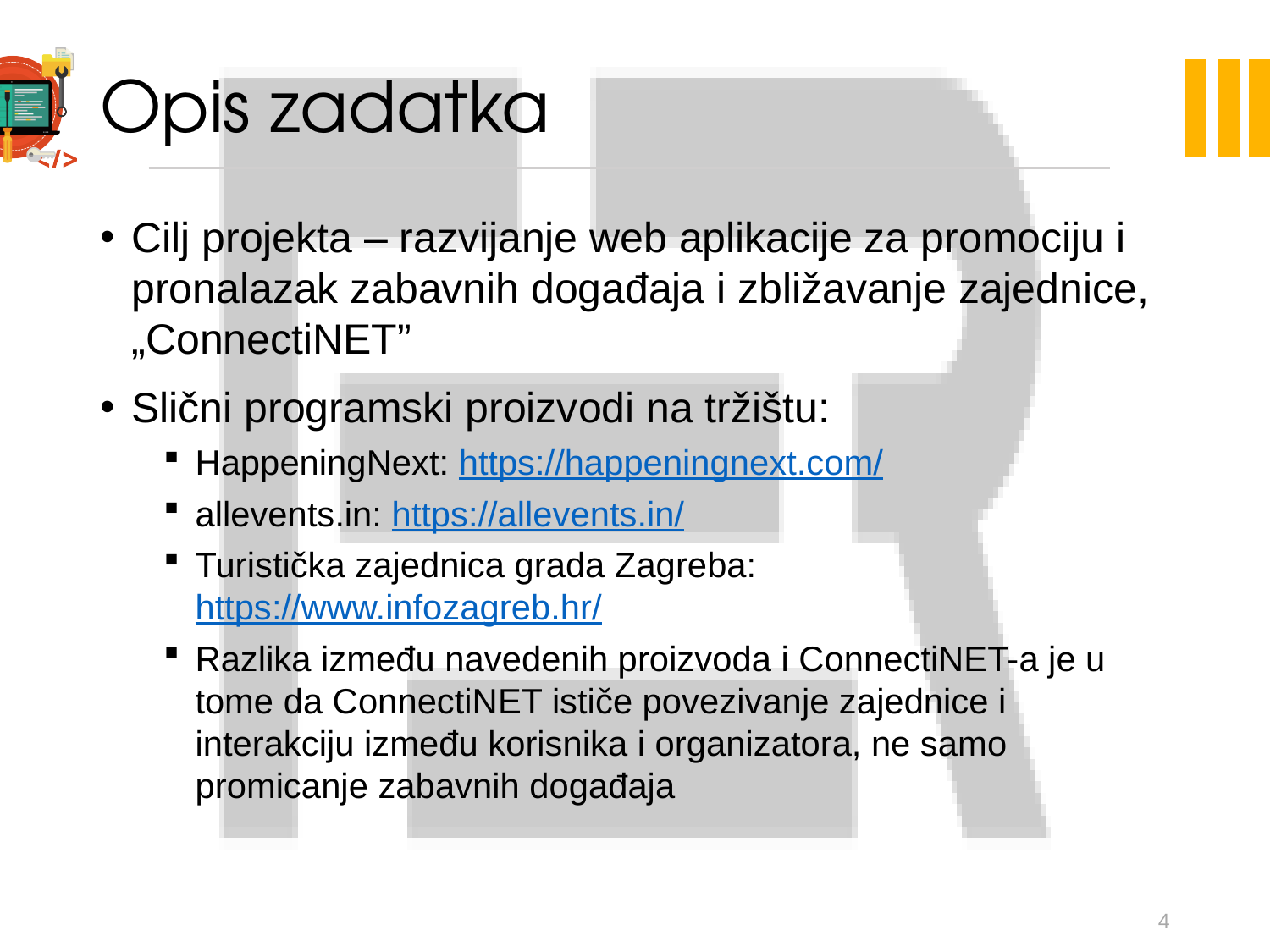

# Opis zadatka
Cilj projekta – razvijanje web aplikacije za promociju i pronalazak zabavnih događaja i zbližavanje zajednice, „ConnectiNET”
Slični programski proizvodi na tržištu:
HappeningNext: https://happeningnext.com/
allevents.in: https://allevents.in/
Turistička zajednica grada Zagreba: https://www.infozagreb.hr/
Razlika između navedenih proizvoda i ConnectiNET-a je u tome da ConnectiNET ističe povezivanje zajednice i interakciju između korisnika i organizatora, ne samo promicanje zabavnih događaja
4